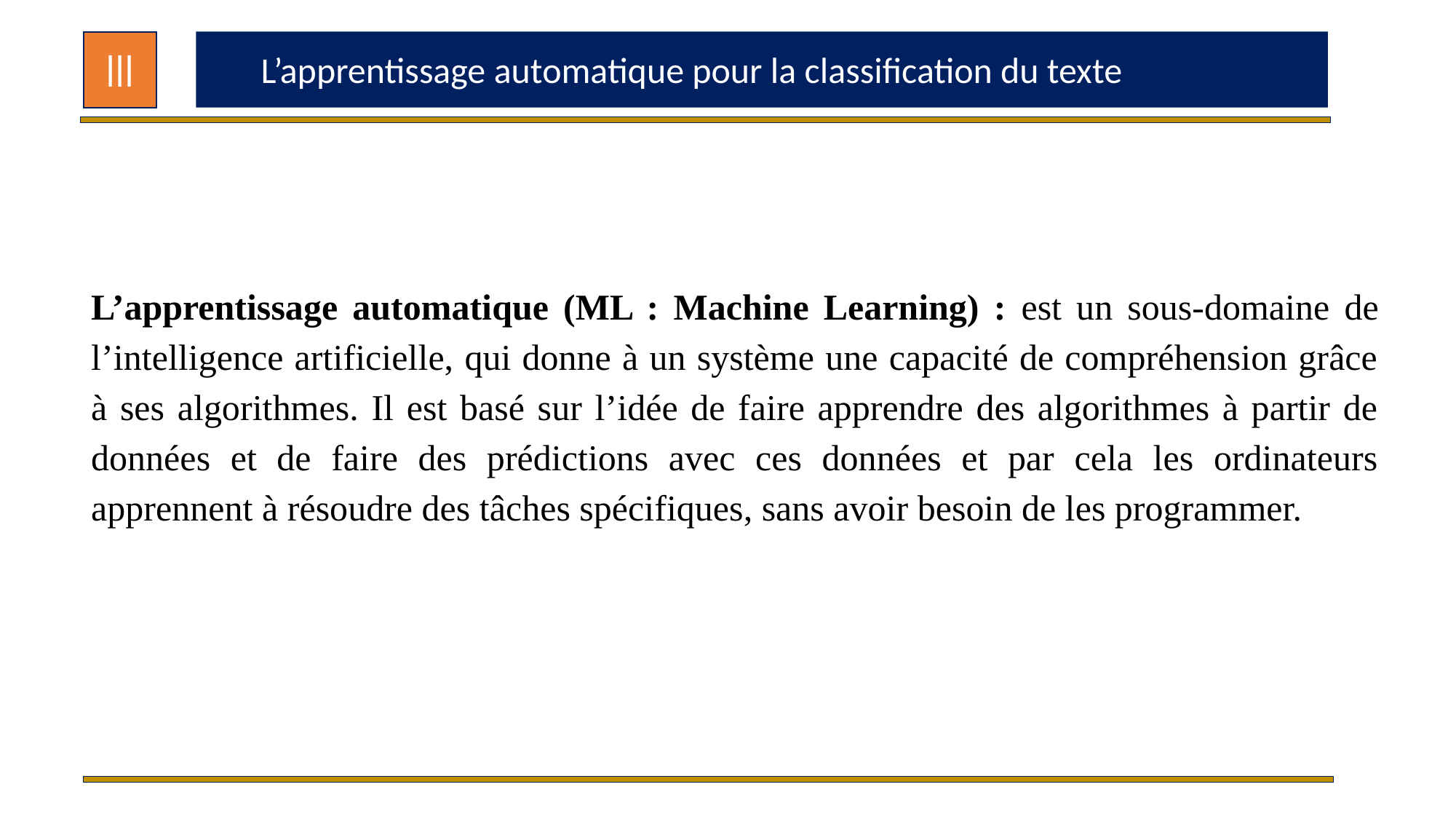

III
L’apprentissage automatique pour la classification du texte

L’apprentissage automatique (ML : Machine Learning) : est un sous-domaine de l’intelligence artificielle, qui donne à un système une capacité de compréhension grâce à ses algorithmes. Il est basé sur l’idée de faire apprendre des algorithmes à partir de données et de faire des prédictions avec ces données et par cela les ordinateurs apprennent à résoudre des tâches spécifiques, sans avoir besoin de les programmer.